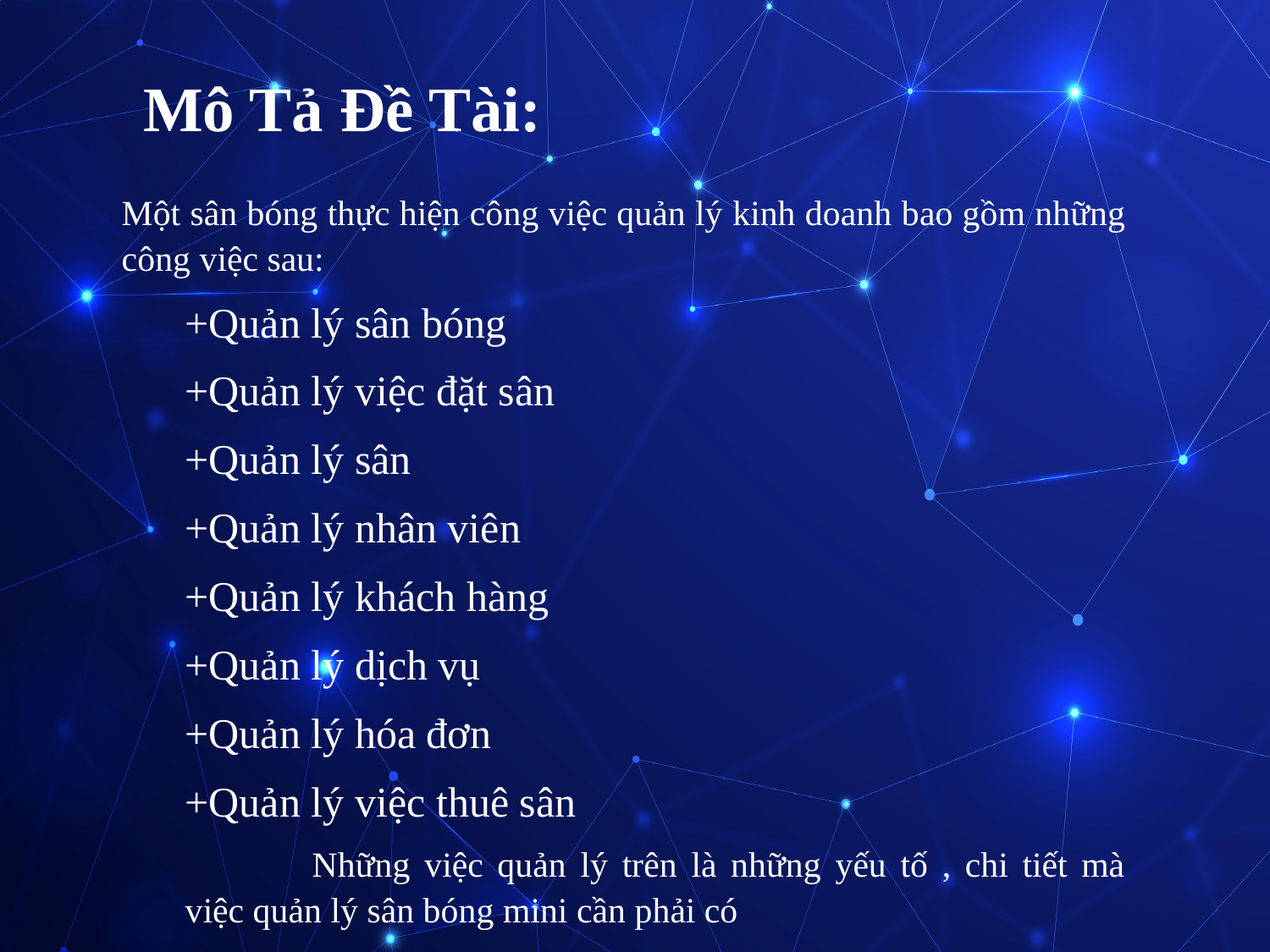

Mô Tả Đề Tài:
Một sân bóng thực hiện công việc quản lý kinh doanh bao gồm những công việc sau:
+Quản lý sân bóng
+Quản lý việc đặt sân
+Quản lý sân
+Quản lý nhân viên
+Quản lý khách hàng
+Quản lý dịch vụ
+Quản lý hóa đơn
+Quản lý việc thuê sân
	Những việc quản lý trên là những yếu tố , chi tiết mà việc quản lý sân bóng mini cần phải có